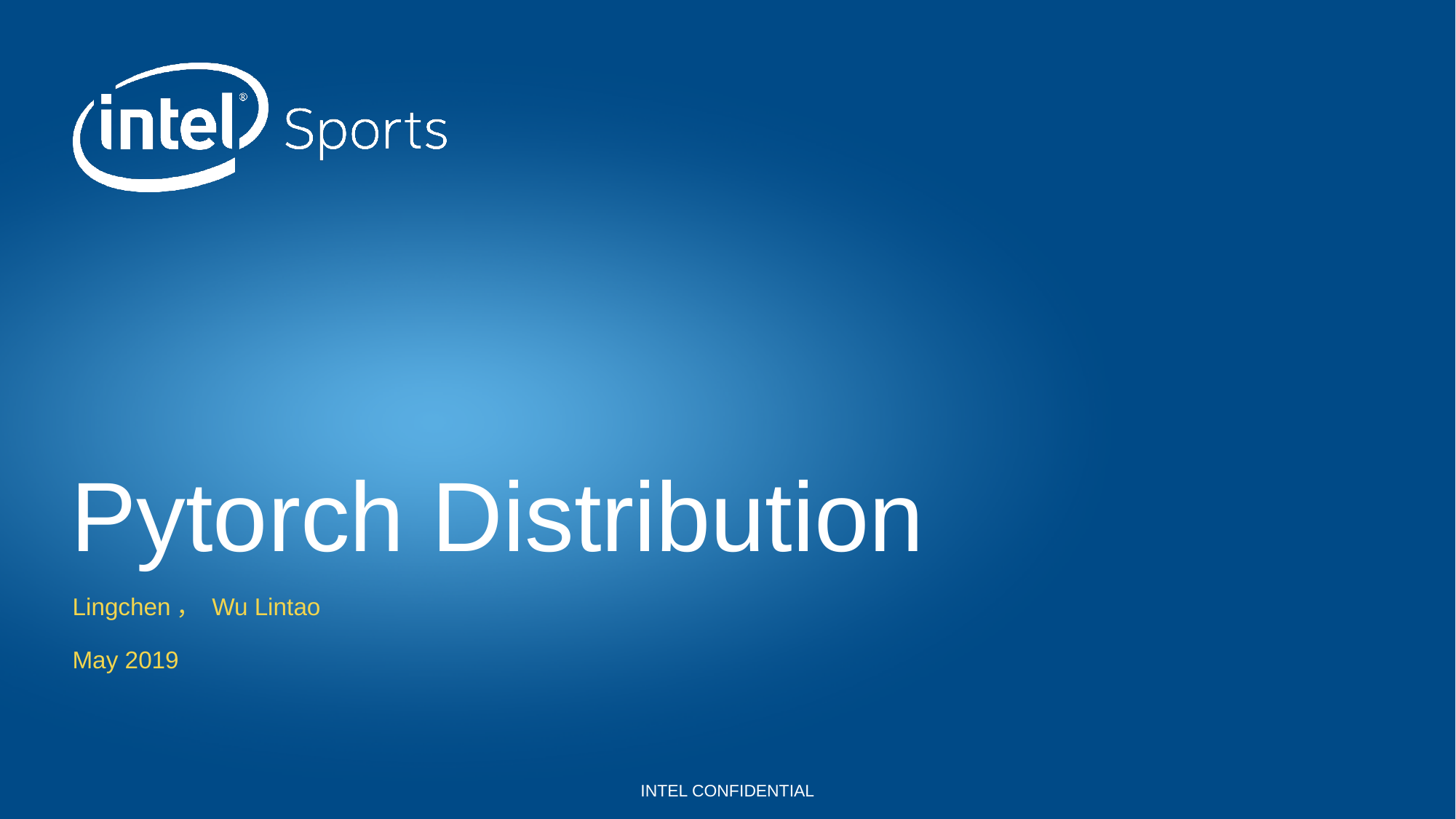

# Pytorch Distribution
Lingchen， Wu Lintao
May 2019
INTEL CONFIDENTIAL